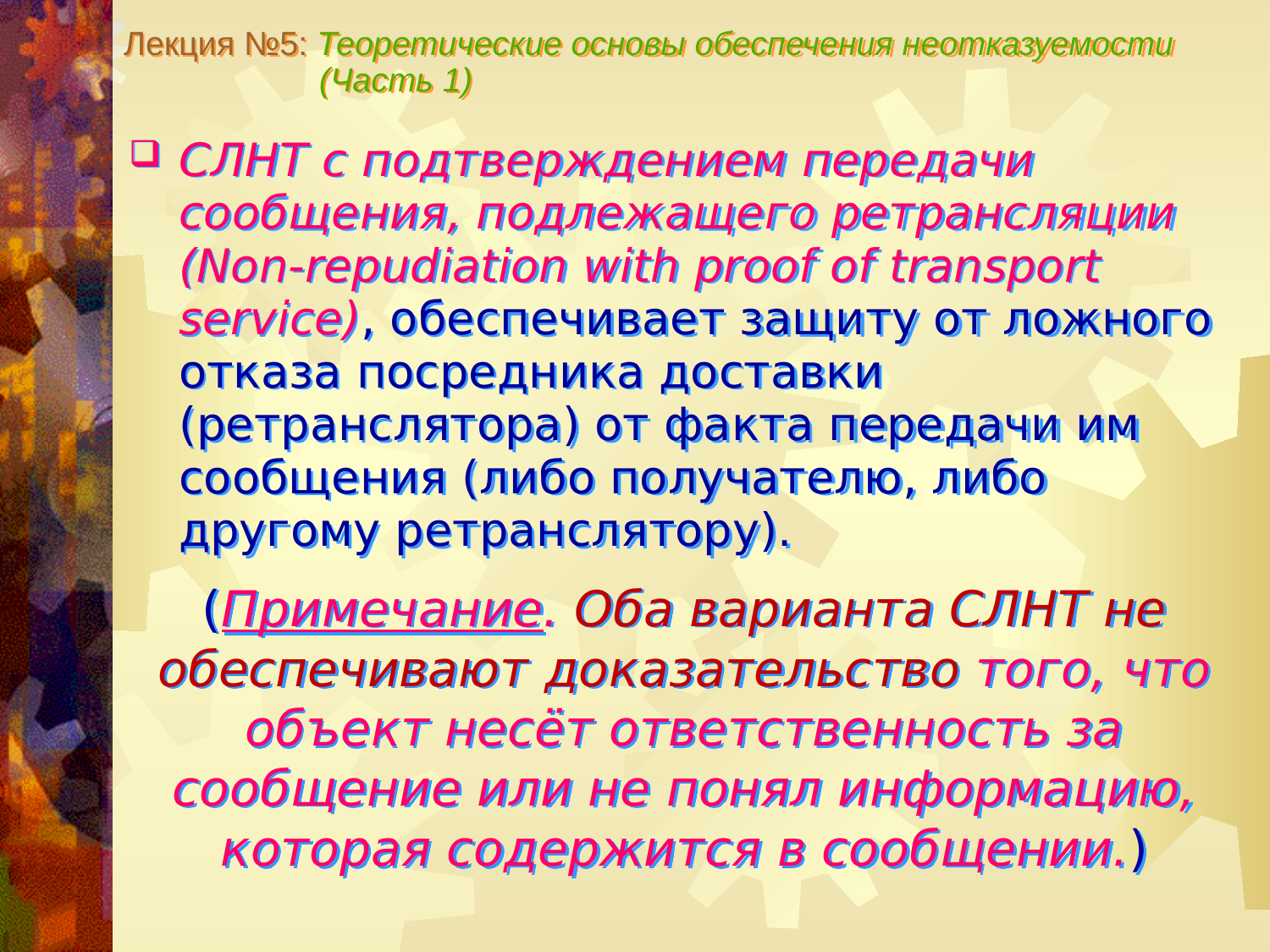

Лекция №5: Теоретические основы обеспечения неотказуемости
                       (Часть 1)
СЛНТ с подтверждением передачи сообщения, подлежащего ретрансляции (Non-repudiation with proof of transport service), обеспечивает защиту от ложного отказа посредника доставки (ретранслятора) от факта передачи им сообщения (либо получателю, либо другому ретранслятору).
(Примечание. Оба варианта СЛНТ не обеспечивают доказательство того, что объект несёт ответственность за сообщение или не понял информацию, которая содержится в сообщении.)